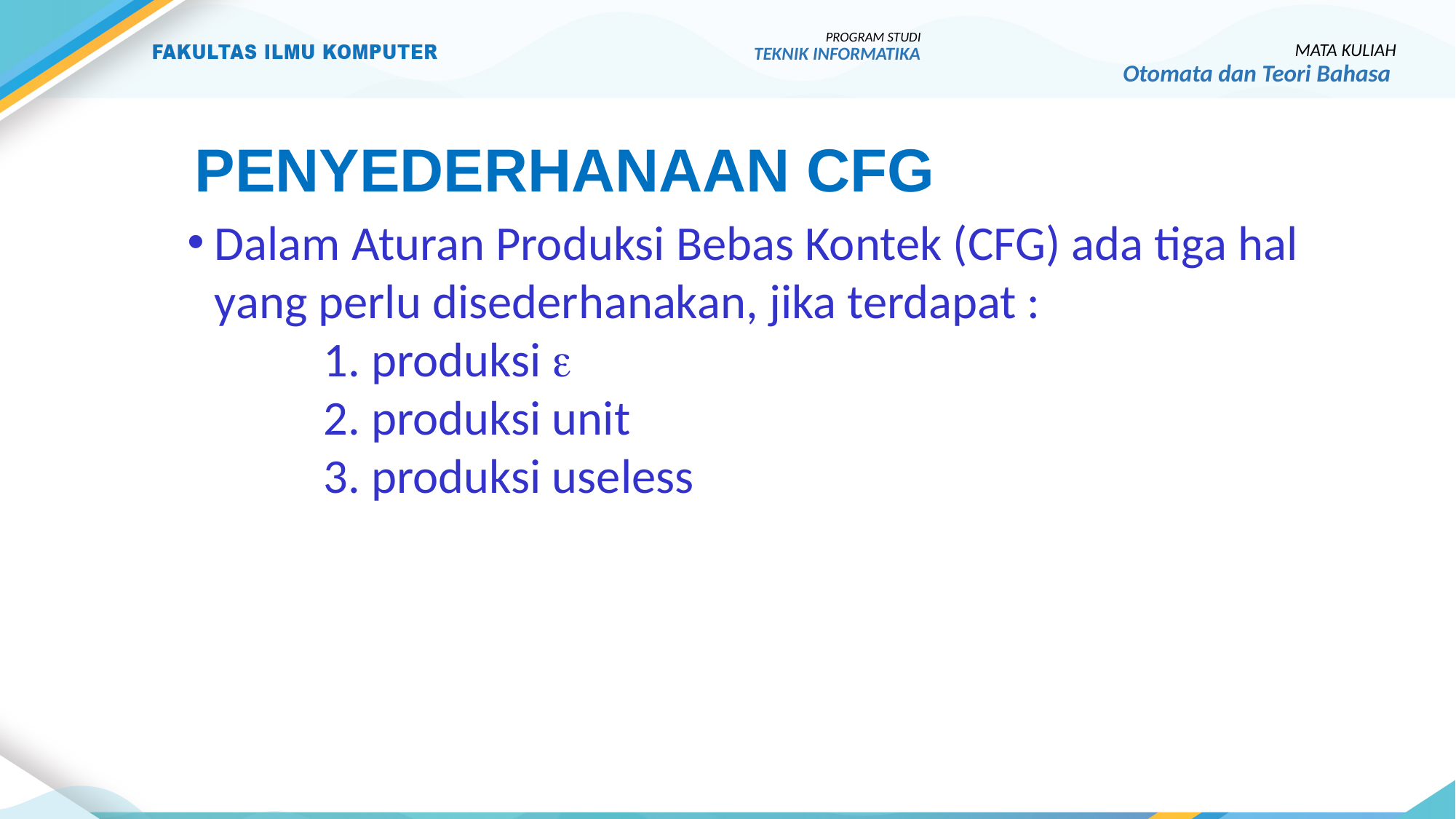

PROGRAM STUDI
TEKNIK INFORMATIKA
MATA KULIAH
Otomata dan Teori Bahasa
# Penyederhanaan cfg
Dalam Aturan Produksi Bebas Kontek (CFG) ada tiga hal yang perlu disederhanakan, jika terdapat :
		1. produksi ε
		2. produksi unit
		3. produksi useless